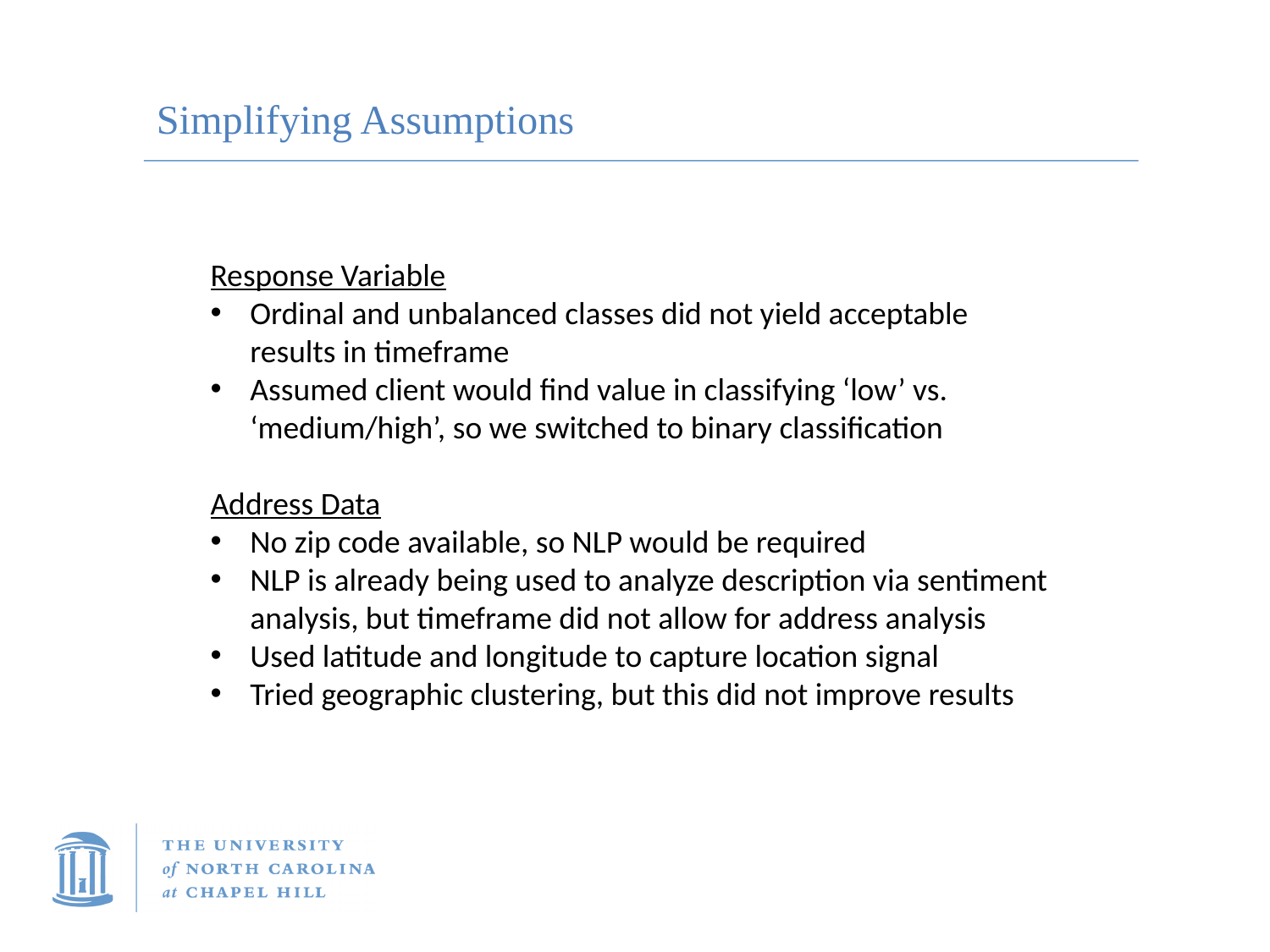

# Simplifying Assumptions
Response Variable
Ordinal and unbalanced classes did not yield acceptable results in timeframe
Assumed client would find value in classifying ‘low’ vs. ‘medium/high’, so we switched to binary classification

Address Data
No zip code available, so NLP would be required
NLP is already being used to analyze description via sentiment analysis, but timeframe did not allow for address analysis
Used latitude and longitude to capture location signal
Tried geographic clustering, but this did not improve results